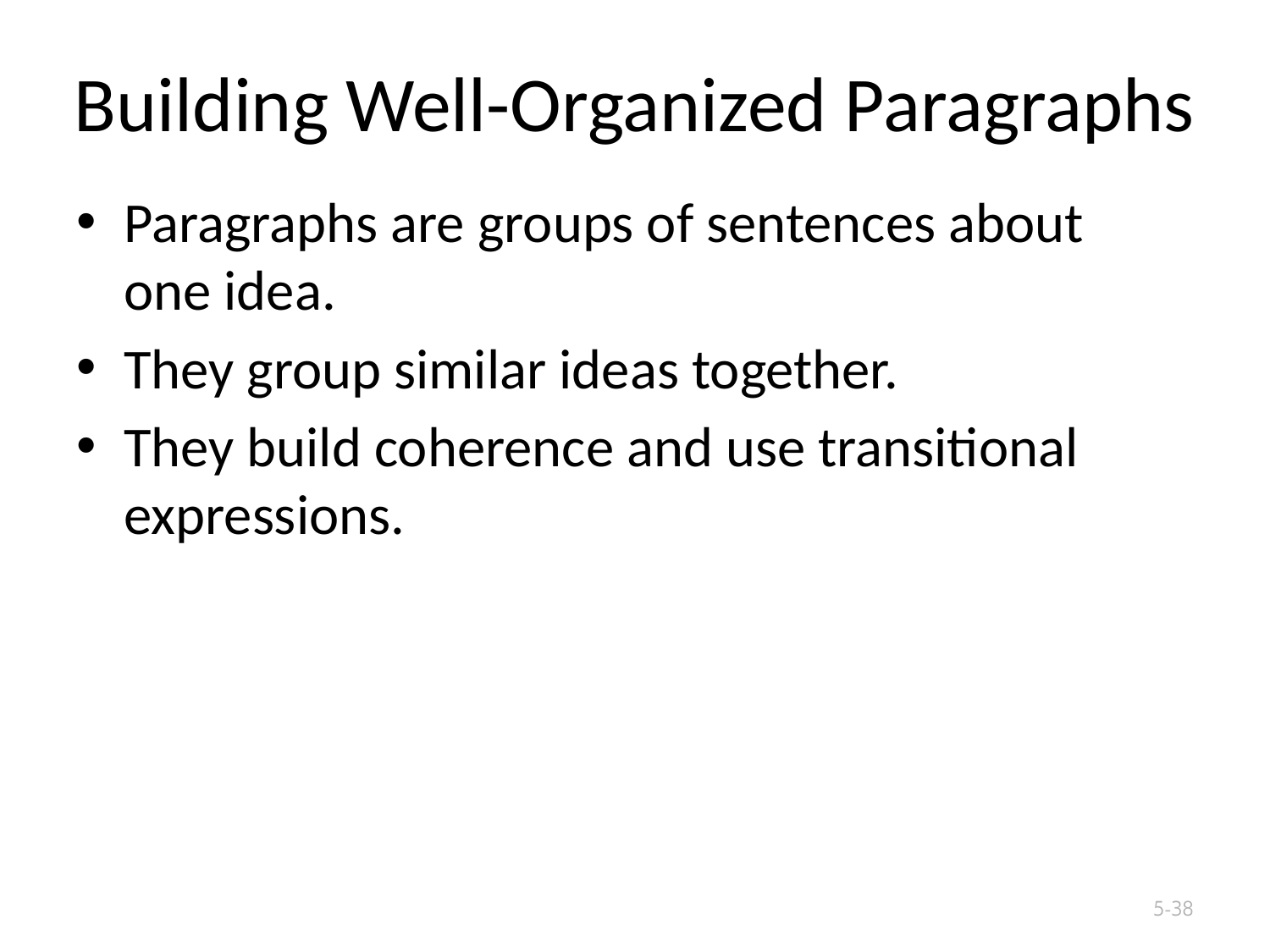

# Building Well-Organized Paragraphs
Paragraphs are groups of sentences about one idea.
They group similar ideas together.
They build coherence and use transitional expressions.
Copyright © 2019 by Nelson Education Ltd.
5-38